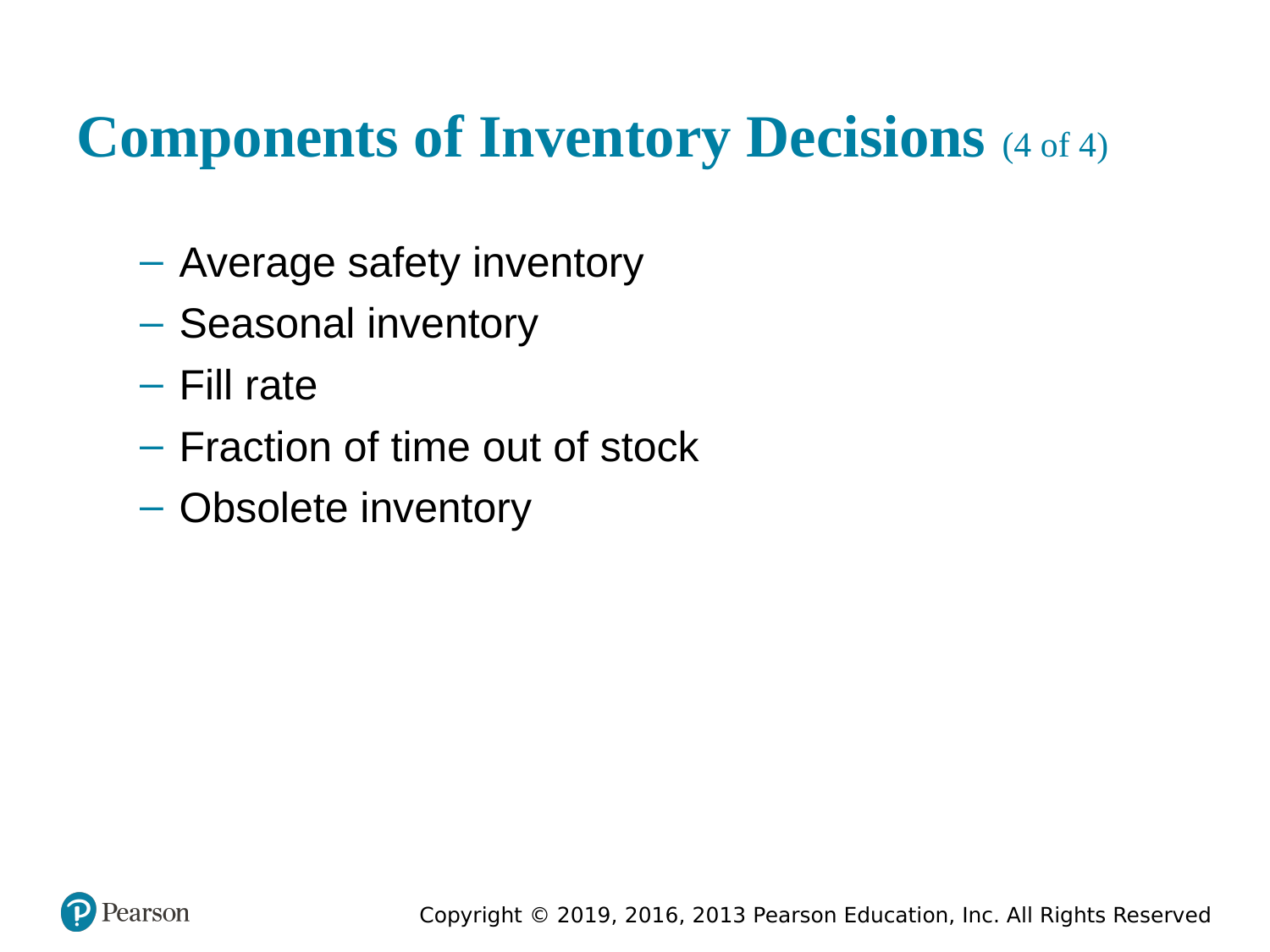

# Components of Inventory Decisions (4 of 4)
Average safety inventory
Seasonal inventory
Fill rate
Fraction of time out of stock
Obsolete inventory